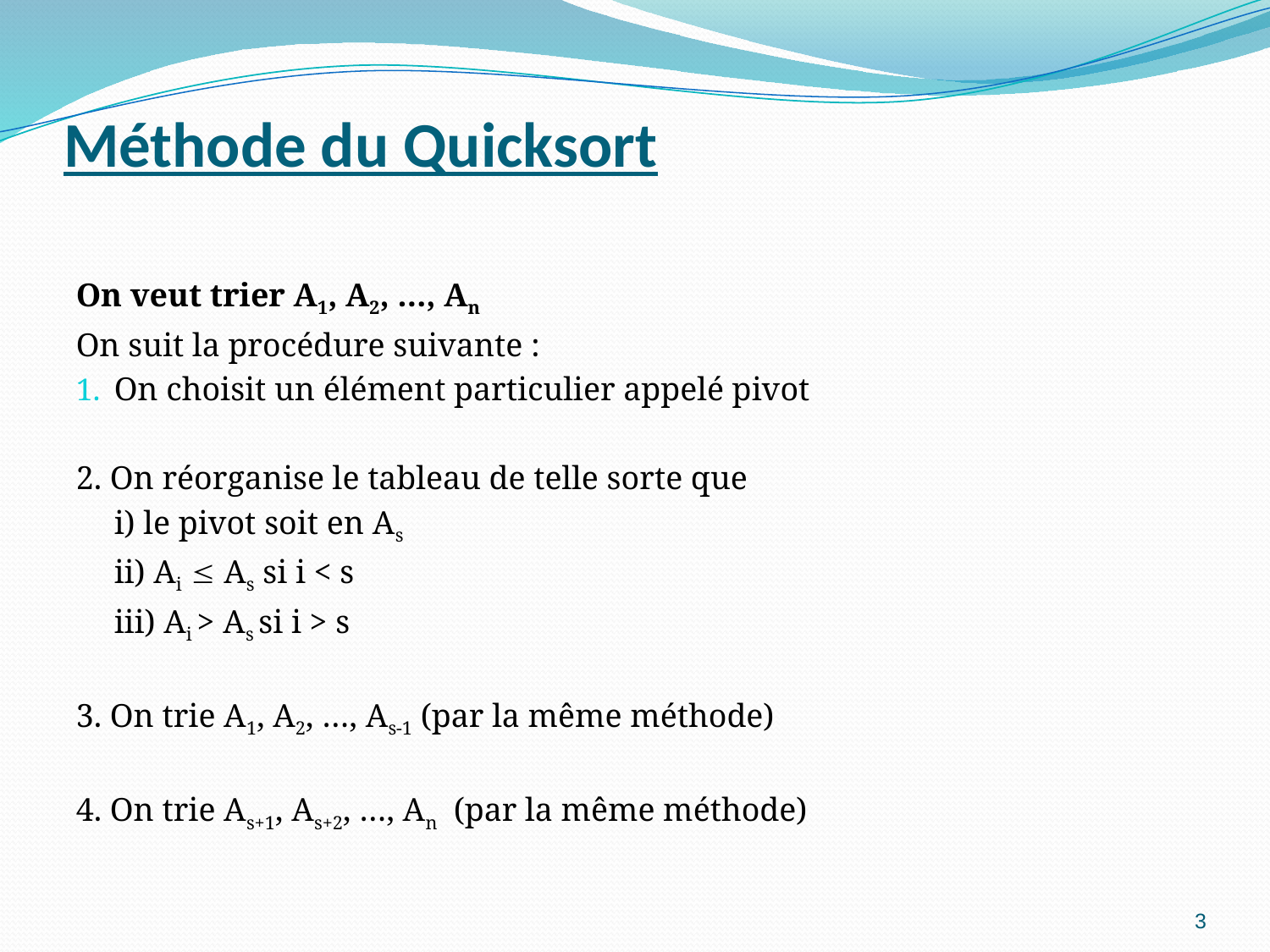

# Méthode du Quicksort
On veut trier A1, A2, …, An
On suit la procédure suivante :
On choisit un élément particulier appelé pivot

2. On réorganise le tableau de telle sorte que
	i) le pivot soit en As
	ii) Ai ≤ As si i < s
	iii) Ai > As si i > s

3. On trie A1, A2, …, As-1 (par la même méthode)

4. On trie As+1, As+2, …, An  (par la même méthode)

3